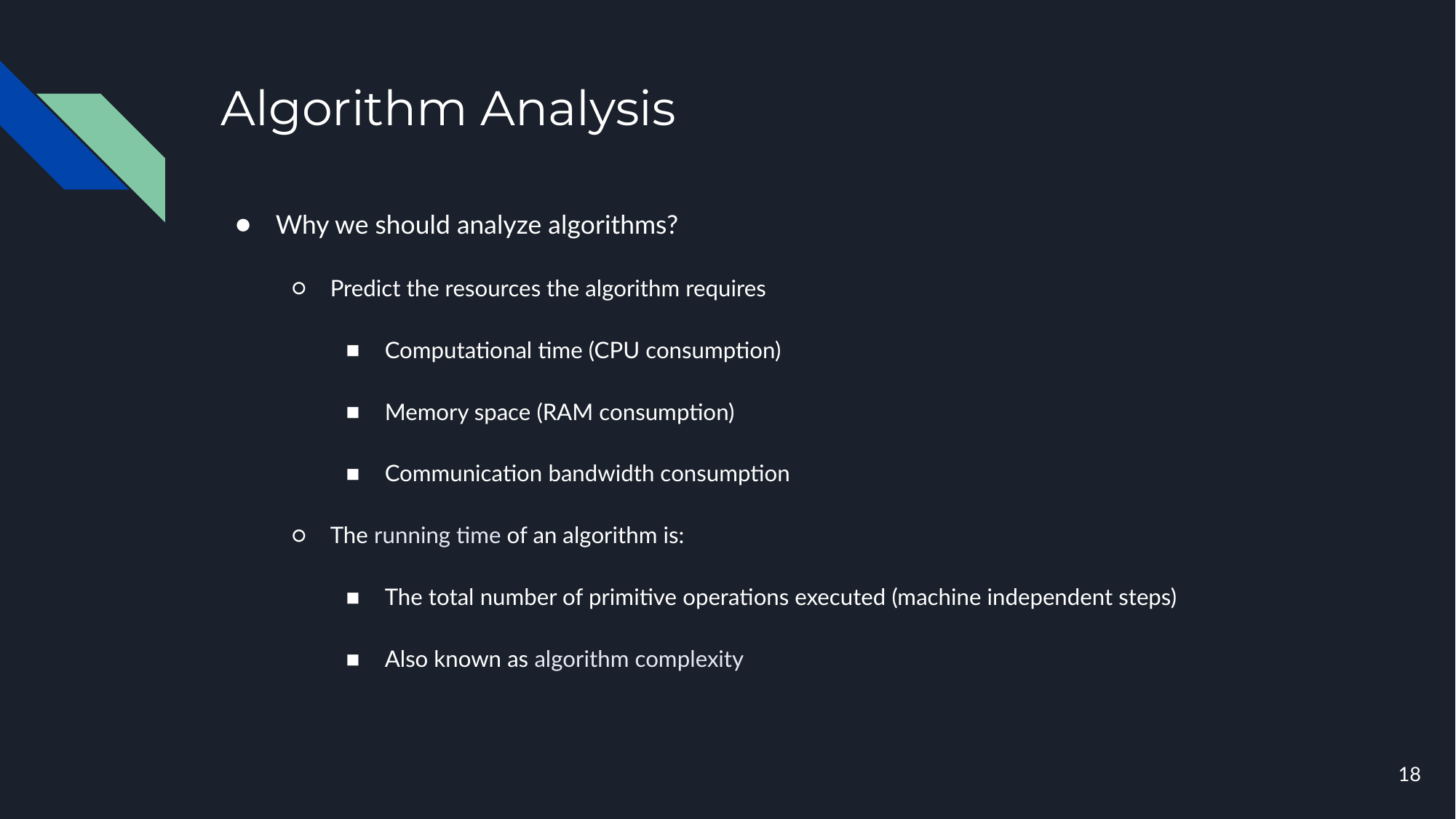

# Algorithm Analysis
Why we should analyze algorithms?
Predict the resources the algorithm requires
Computational time (CPU consumption)
Memory space (RAM consumption)
Communication bandwidth consumption
The running time of an algorithm is:
The total number of primitive operations executed (machine independent steps)
Also known as algorithm complexity
18